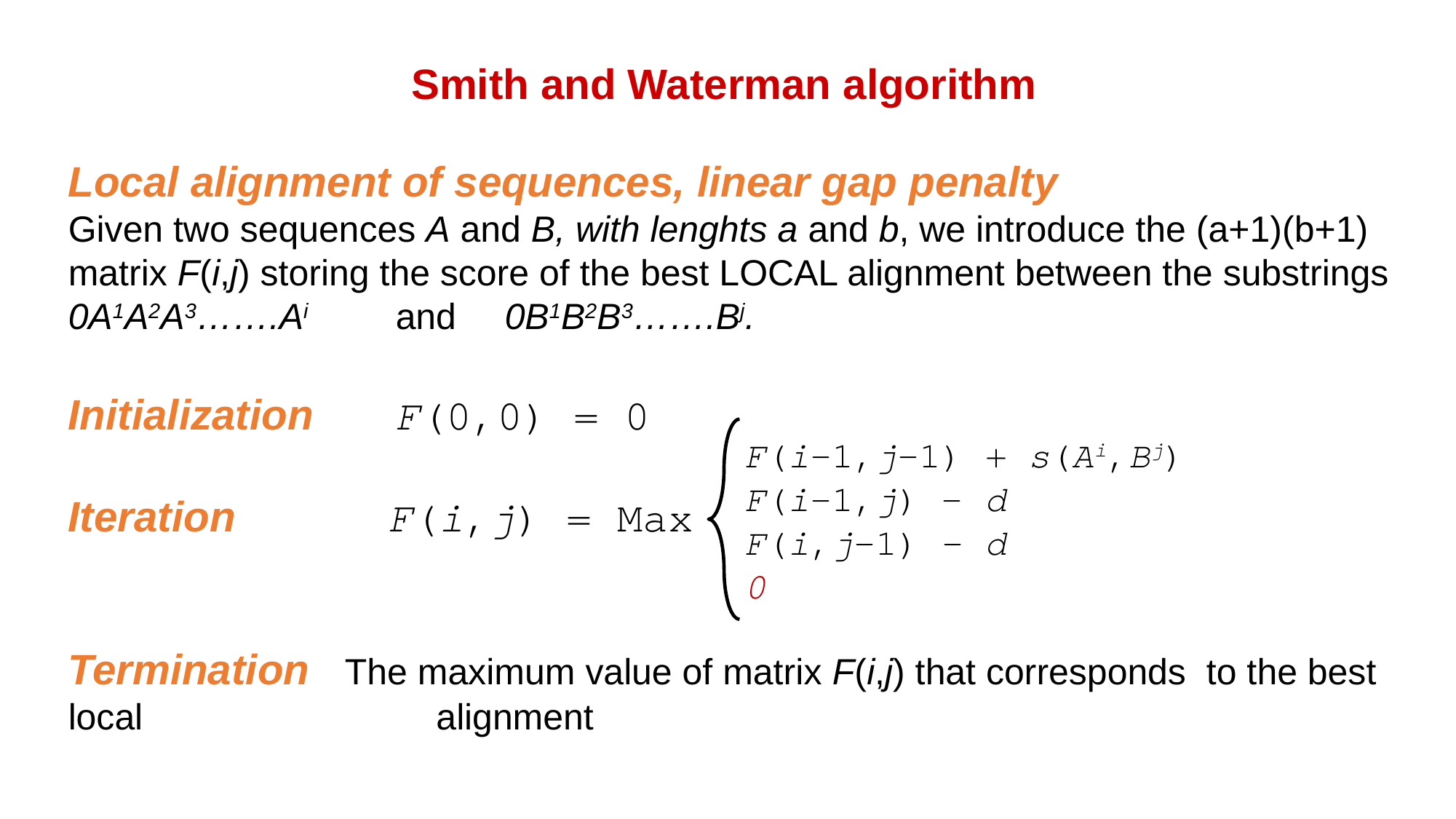

Smith and Waterman algorithm
Local alignment of sequences, linear gap penalty
Given two sequences A and B, with lenghts a and b, we introduce the (a+1)(b+1) matrix F(i,j) storing the score of the best LOCAL alignment between the substrings
0A1A2A3…….Ai  	and  	0B1B2B3…….Bj.

Initialization	F(0,0) = 0

Iteration	    F(i,j) = Max

Termination   The maximum value of matrix F(i,j) that corresponds  to the best local 			    alignment

F(i-1,j-1) + s(Ai,Bj)
F(i-1,j) - d
F(i,j-1) - d
0